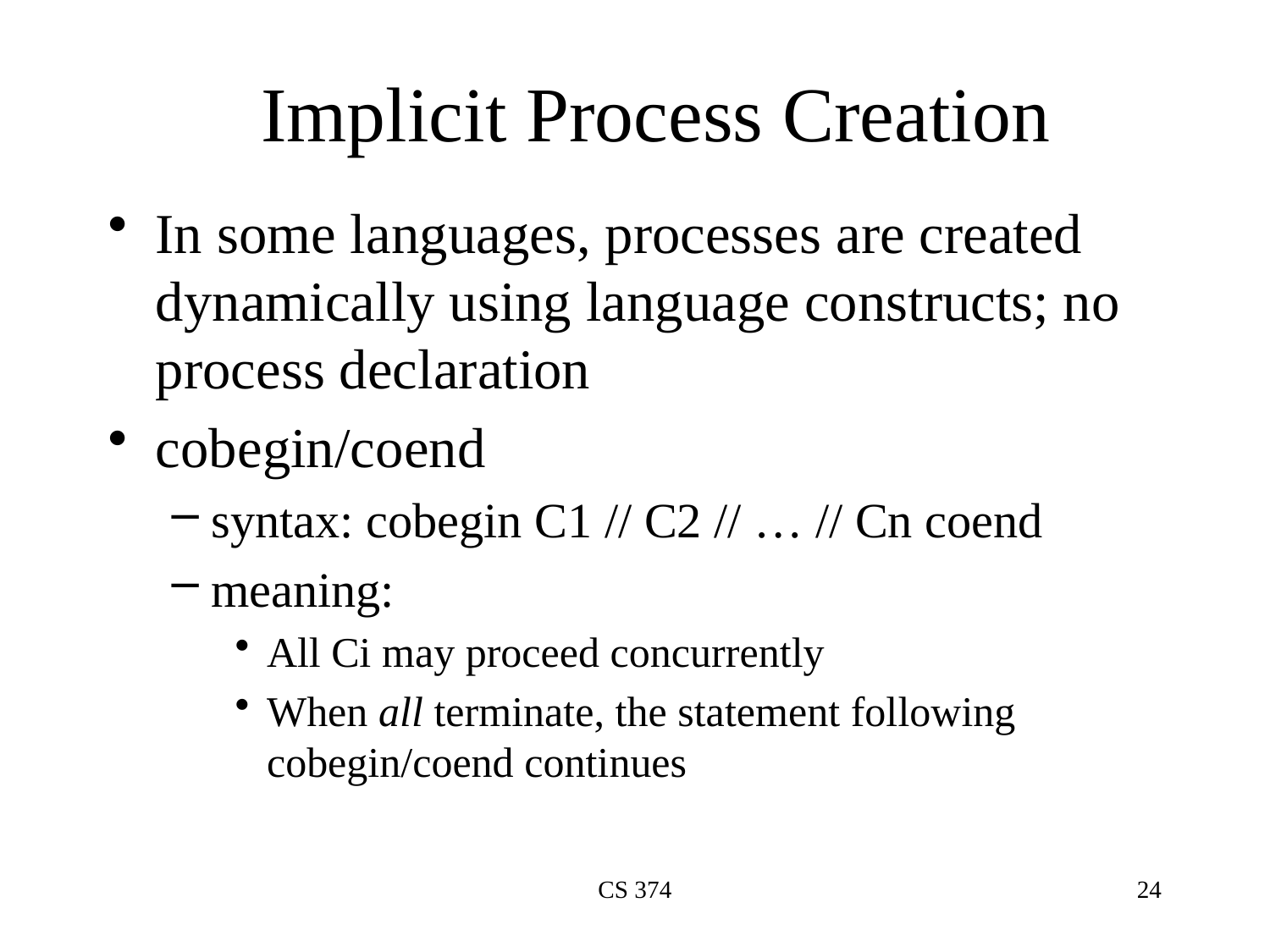

# Implicit Process Creation
In some languages, processes are created dynamically using language constructs; no process declaration
cobegin/coend
syntax: cobegin C1 // C2 // … // Cn coend
meaning:
All Ci may proceed concurrently
When all terminate, the statement following cobegin/coend continues
CS 374
24